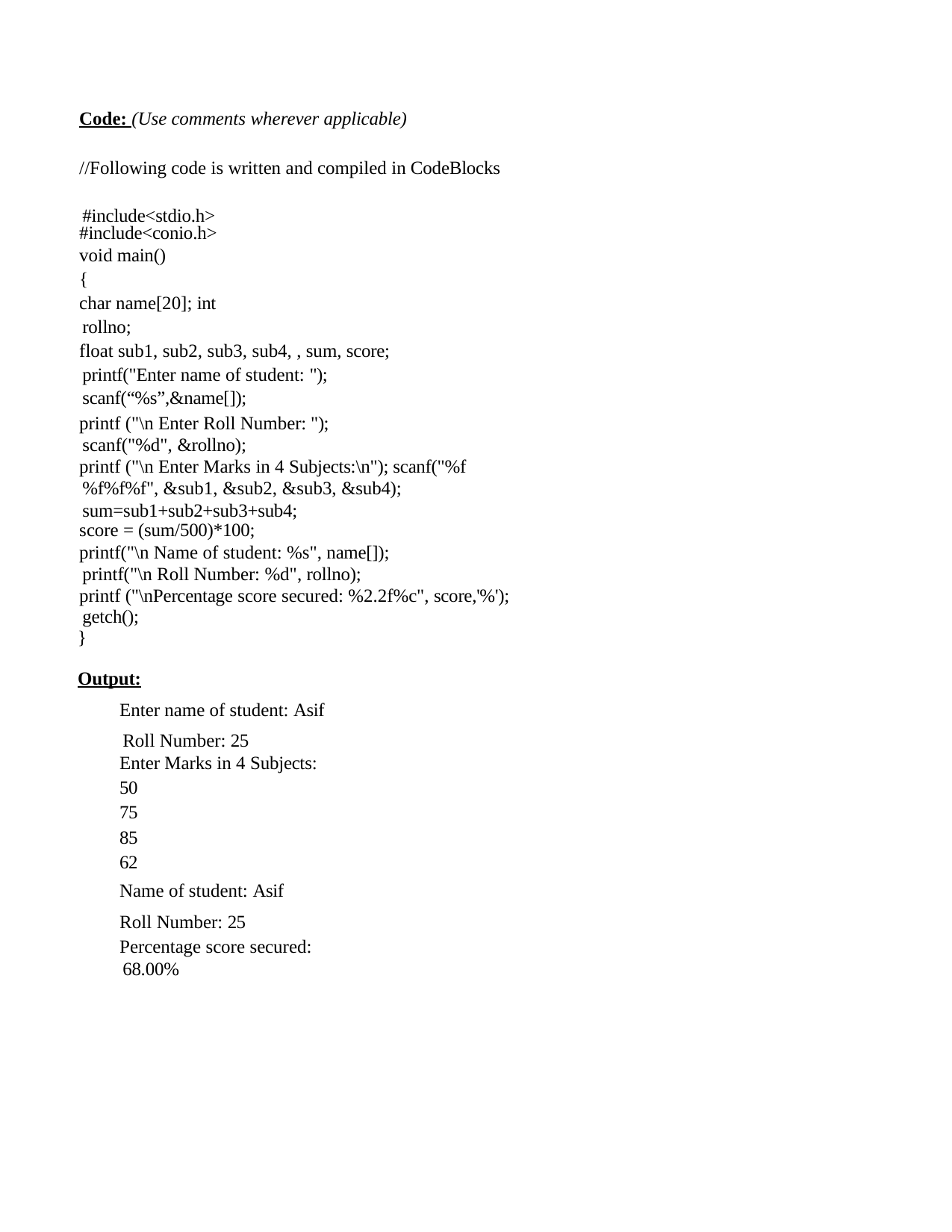

Code: (Use comments wherever applicable)
//Following code is written and compiled in CodeBlocks #include<stdio.h>
#include<conio.h>
void main()
{
char name[20]; int rollno;
float sub1, sub2, sub3, sub4, , sum, score; printf("Enter name of student: "); scanf(“%s”,&name[]);
printf ("\n Enter Roll Number: "); scanf("%d", &rollno);
printf ("\n Enter Marks in 4 Subjects:\n"); scanf("%f%f%f%f", &sub1, &sub2, &sub3, &sub4); sum=sub1+sub2+sub3+sub4;
score = (sum/500)*100;
printf("\n Name of student: %s", name[]); printf("\n Roll Number: %d", rollno);
printf ("\nPercentage score secured: %2.2f%c", score,'%'); getch();
}
Output:
Enter name of student: Asif Roll Number: 25
Enter Marks in 4 Subjects:
50
75
85
62
Name of student: Asif
Roll Number: 25
Percentage score secured: 68.00%